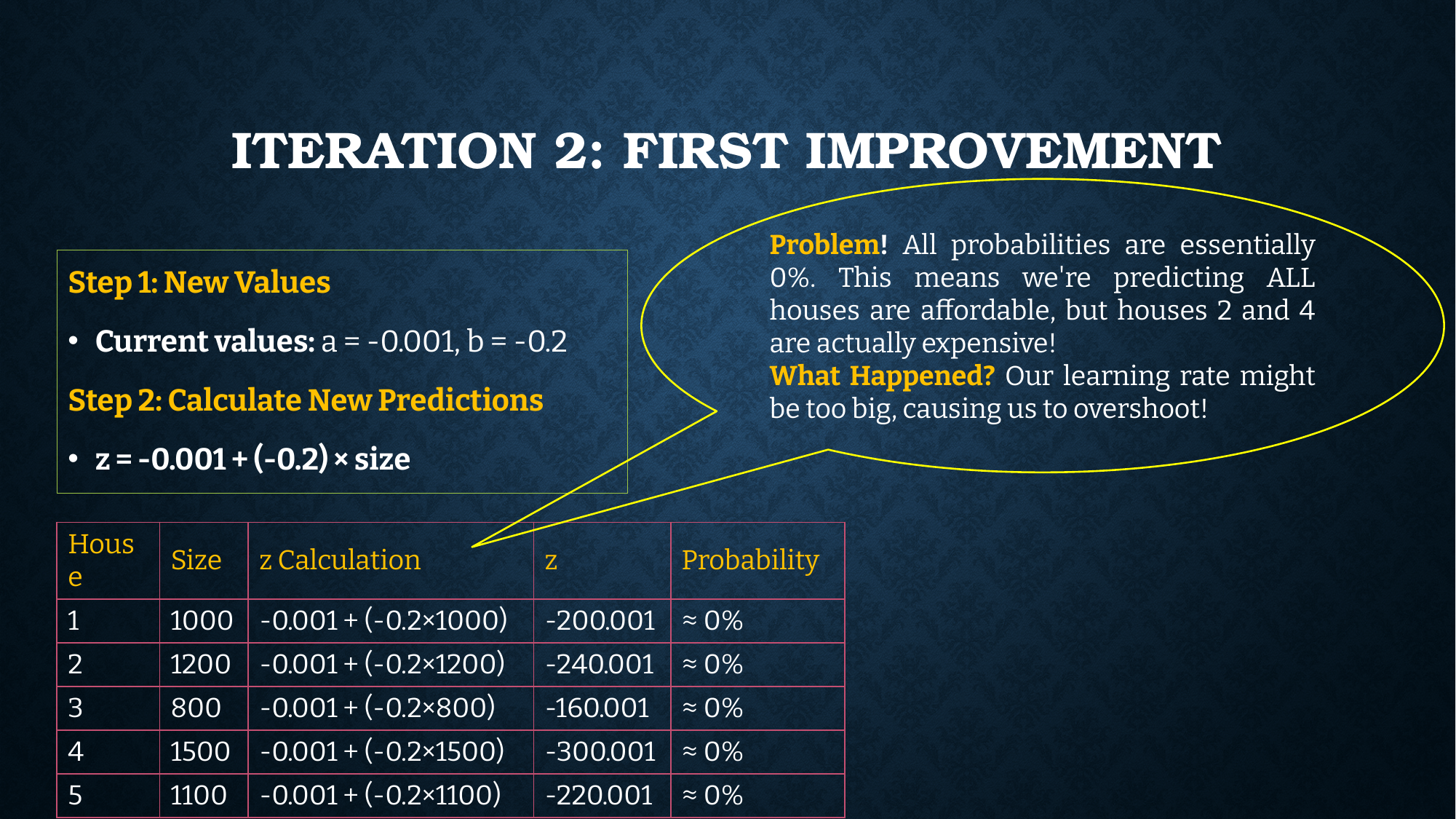

# ITERATION 2: First Improvement
Problem! All probabilities are essentially 0%. This means we're predicting ALL houses are affordable, but houses 2 and 4 are actually expensive!
What Happened? Our learning rate might be too big, causing us to overshoot!
Step 1: New Values
Current values: a = -0.001, b = -0.2
Step 2: Calculate New Predictions
z = -0.001 + (-0.2) × size

| House | Size | z Calculation | z | Probability |
| --- | --- | --- | --- | --- |
| 1 | 1000 | -0.001 + (-0.2×1000) | -200.001 | ≈ 0% |
| 2 | 1200 | -0.001 + (-0.2×1200) | -240.001 | ≈ 0% |
| 3 | 800 | -0.001 + (-0.2×800) | -160.001 | ≈ 0% |
| 4 | 1500 | -0.001 + (-0.2×1500) | -300.001 | ≈ 0% |
| 5 | 1100 | -0.001 + (-0.2×1100) | -220.001 | ≈ 0% |